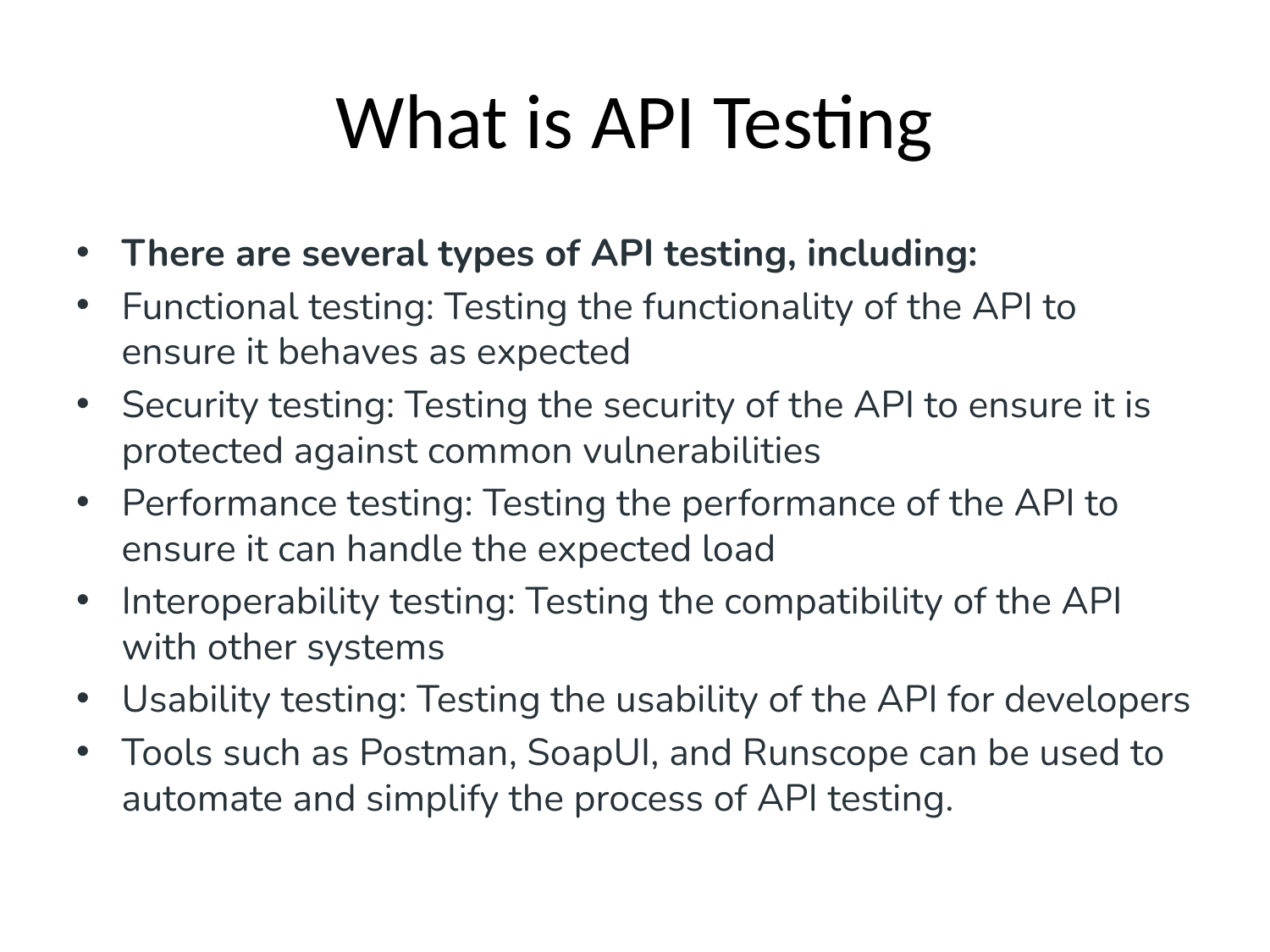

# What is API Testing
There are several types of API testing, including:
Functional testing: Testing the functionality of the API to ensure it behaves as expected
Security testing: Testing the security of the API to ensure it is protected against common vulnerabilities
Performance testing: Testing the performance of the API to ensure it can handle the expected load
Interoperability testing: Testing the compatibility of the API with other systems
Usability testing: Testing the usability of the API for developers
Tools such as Postman, SoapUI, and Runscope can be used to automate and simplify the process of API testing.